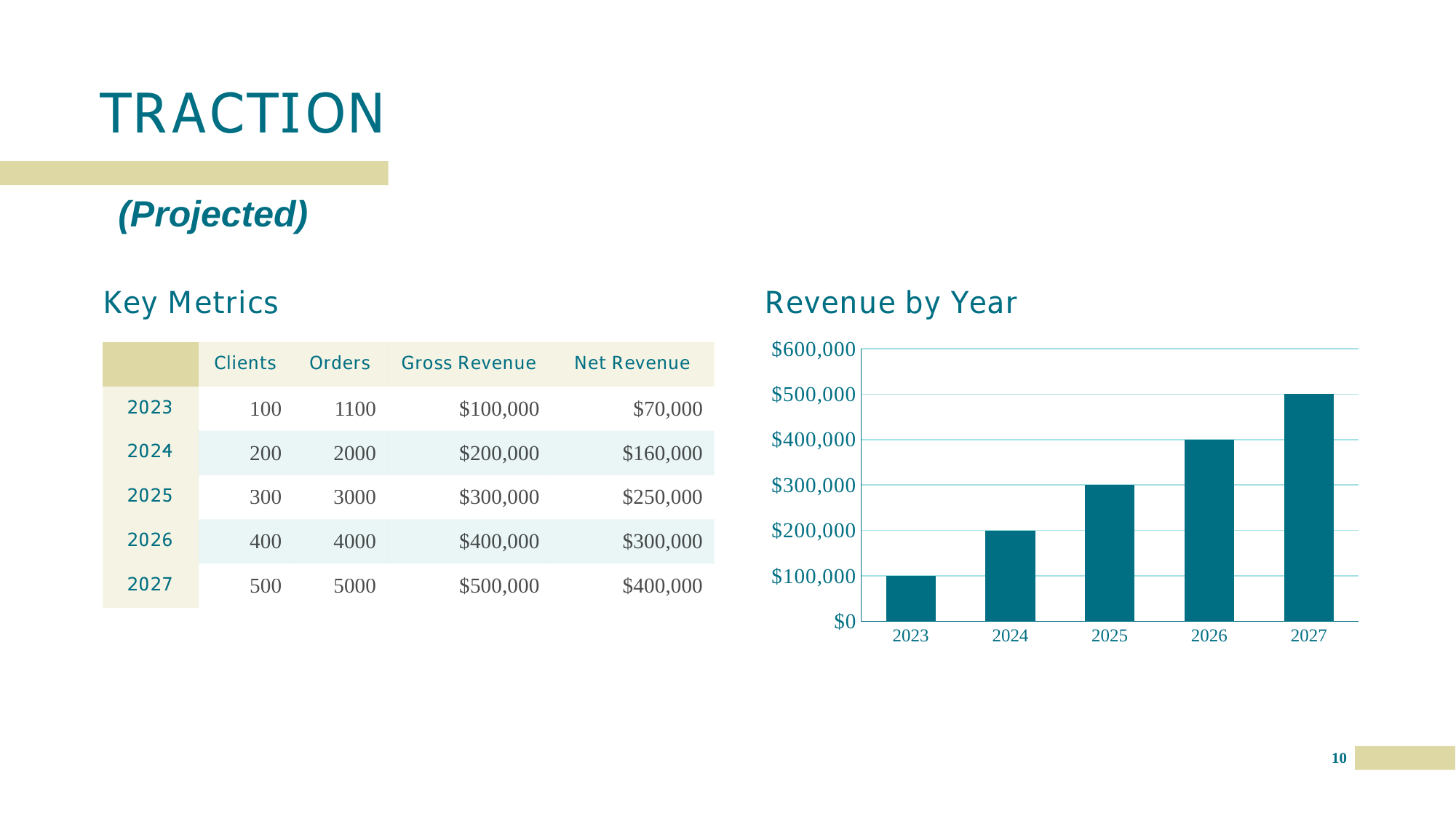

# TRACTION
(Projected)
Key Metrics
Revenue by Year

### Chart

| Category | Series 1 | Series 2 | Series 3 |
|---|---|---|---|
| 2023 | 100000.0 | None | None |
| 2024 | 200000.0 | None | None |
| 2025 | 300000.0 | None | None |
| 2026 | 400000.0 | None | None |
| 2027 | 500000.0 | None | None |
|  | Clients | Orders | Gross Revenue | Net Revenue |
| --- | --- | --- | --- | --- |
| 2023 | 100 | 1100 | $100,000 | $70,000 |
| 2024 | 200 | 2000 | $200,000 | $160,000 |
| 2025 | 300 | 3000 | $300,000 | $250,000 |
| 2026 | 400 | 4000 | $400,000 | $300,000 |
| 2027 | 500 | 5000 | $500,000 | $400,000 |
10